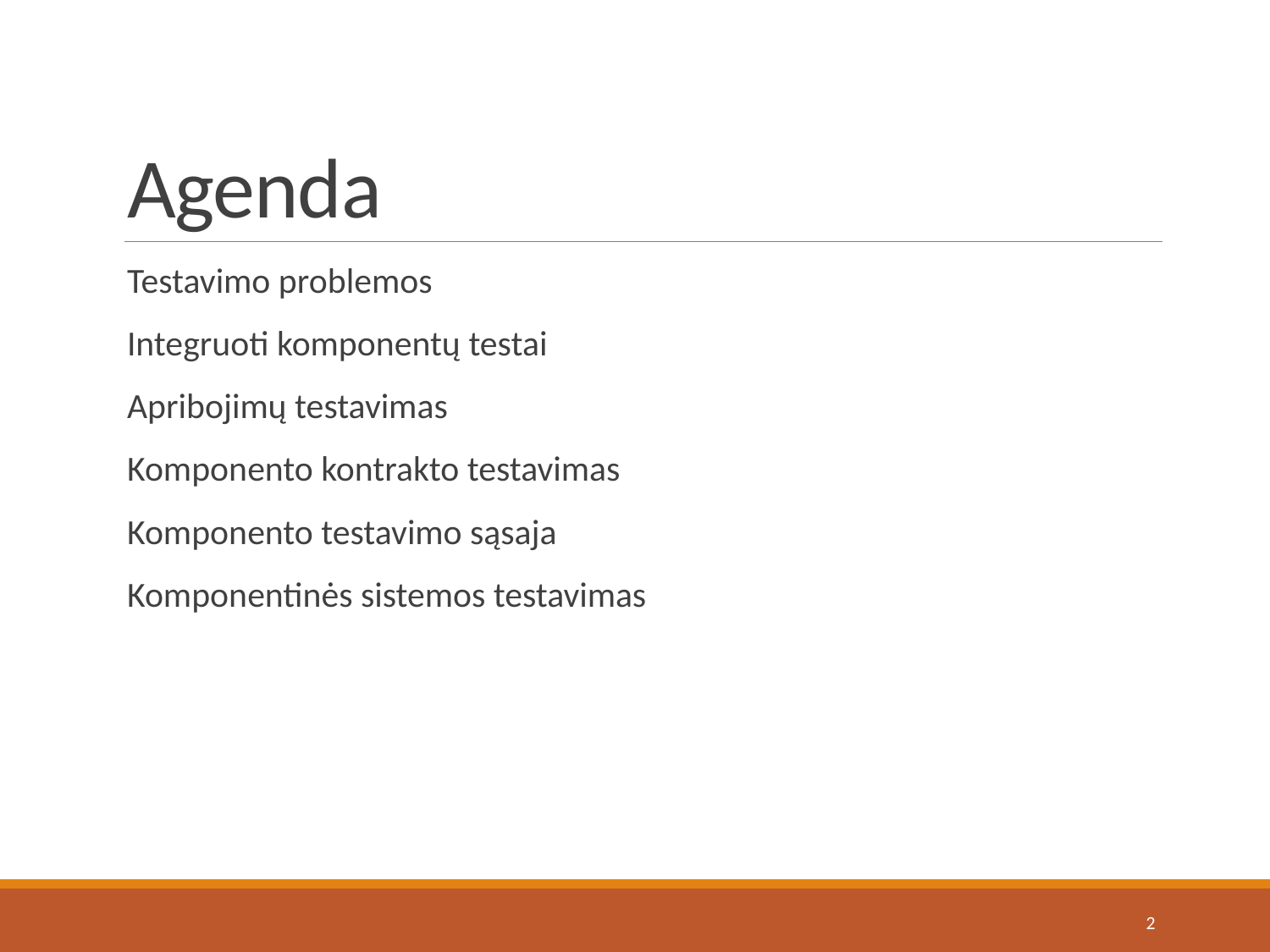

# Agenda
Testavimo problemos
Integruoti komponentų testai
Apribojimų testavimas
Komponento kontrakto testavimas
Komponento testavimo sąsaja
Komponentinės sistemos testavimas

2